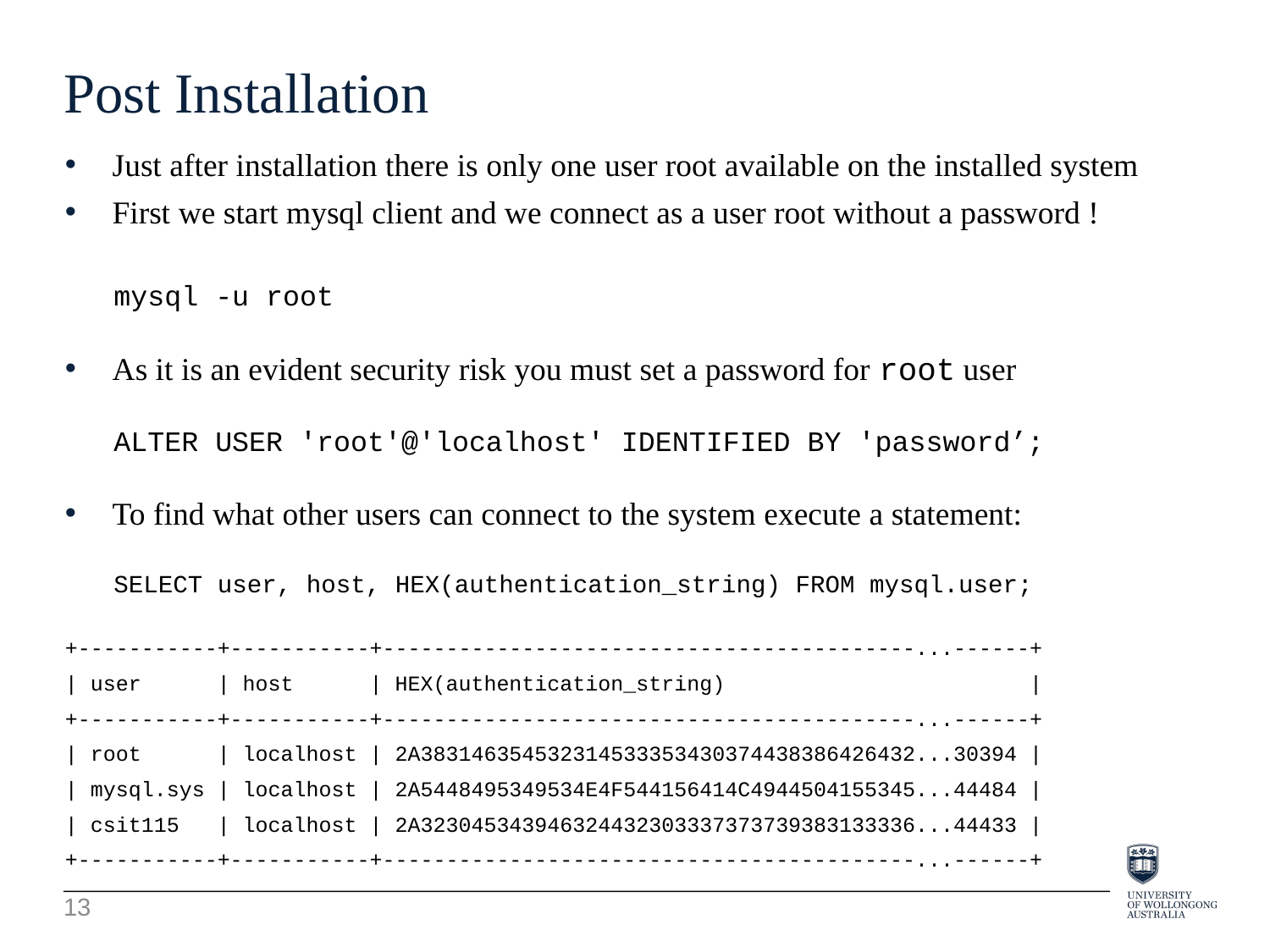

Post Installation
Just after installation there is only one user root available on the installed system
First we start mysql client and we connect as a user root without a password !

mysql -u root

As it is an evident security risk you must set a password for root user

ALTER USER 'root'@'localhost' IDENTIFIED BY 'password’;

To find what other users can connect to the system execute a statement:

SELECT user, host, HEX(authentication_string) FROM mysql.user;

+-----------+-----------+------------------------------------------...------+
| user      | host      | HEX(authentication_string)                        |
+-----------+-----------+------------------------------------------...------+
| root      | localhost | 2A383146354532314533353430374438386426432...30394 |
| mysql.sys | localhost | 2A5448495349534E4F544156414C4944504155345...44484 |
| csit115   | localhost | 2A323045343946324432303337373739383133336...44433 |
+-----------+-----------+------------------------------------------...------+

13